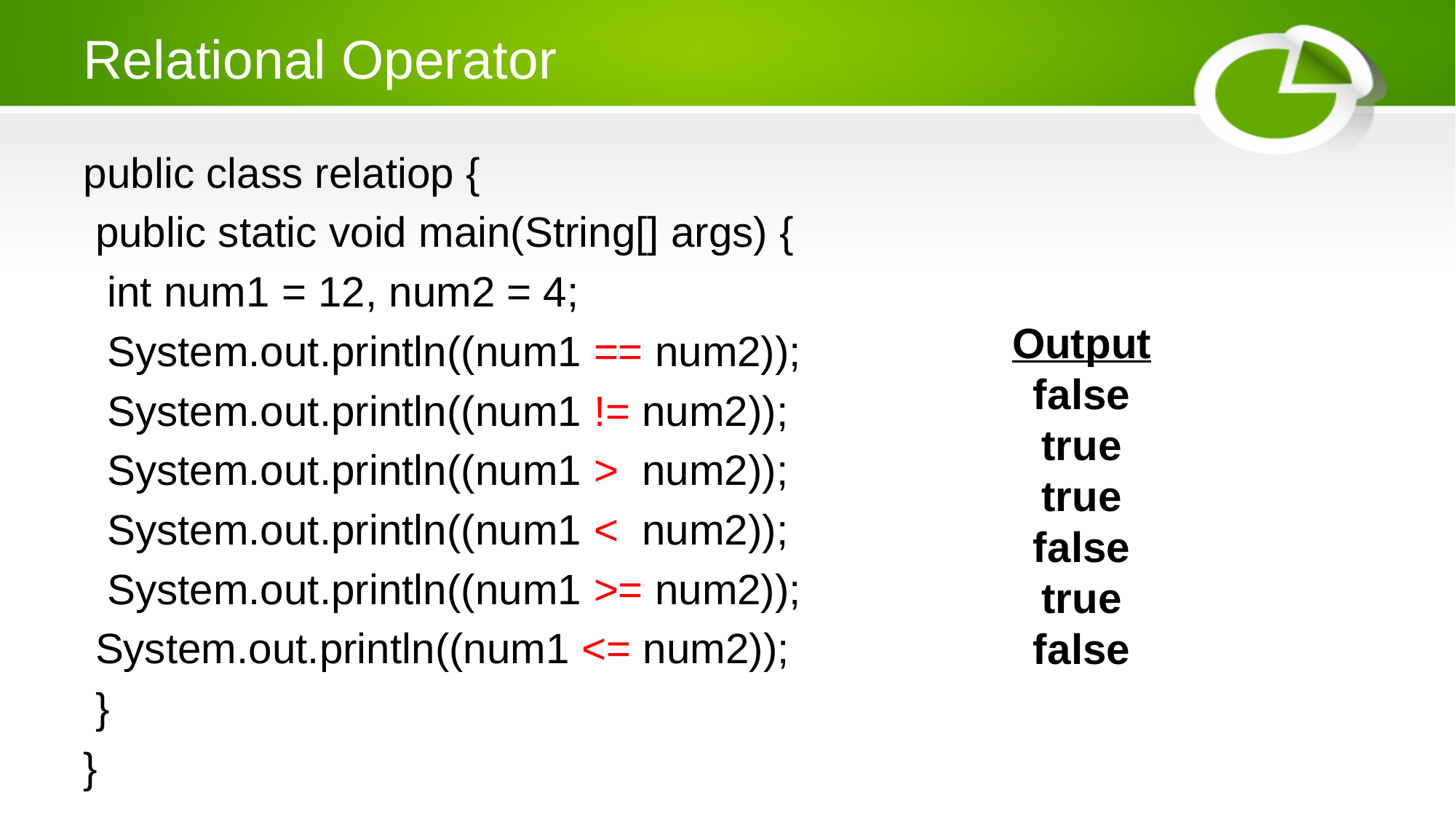

# Relational Operator
public class relatiop {
 public static void main(String[] args) {
  int num1 = 12, num2 = 4;
  System.out.println((num1 == num2));
  System.out.println((num1 != num2));
  System.out.println((num1 >  num2));
  System.out.println((num1 <  num2));
  System.out.println((num1 >= num2));
 System.out.println((num1 <= num2));
 }
}
Output
false
true
true
false
true
false